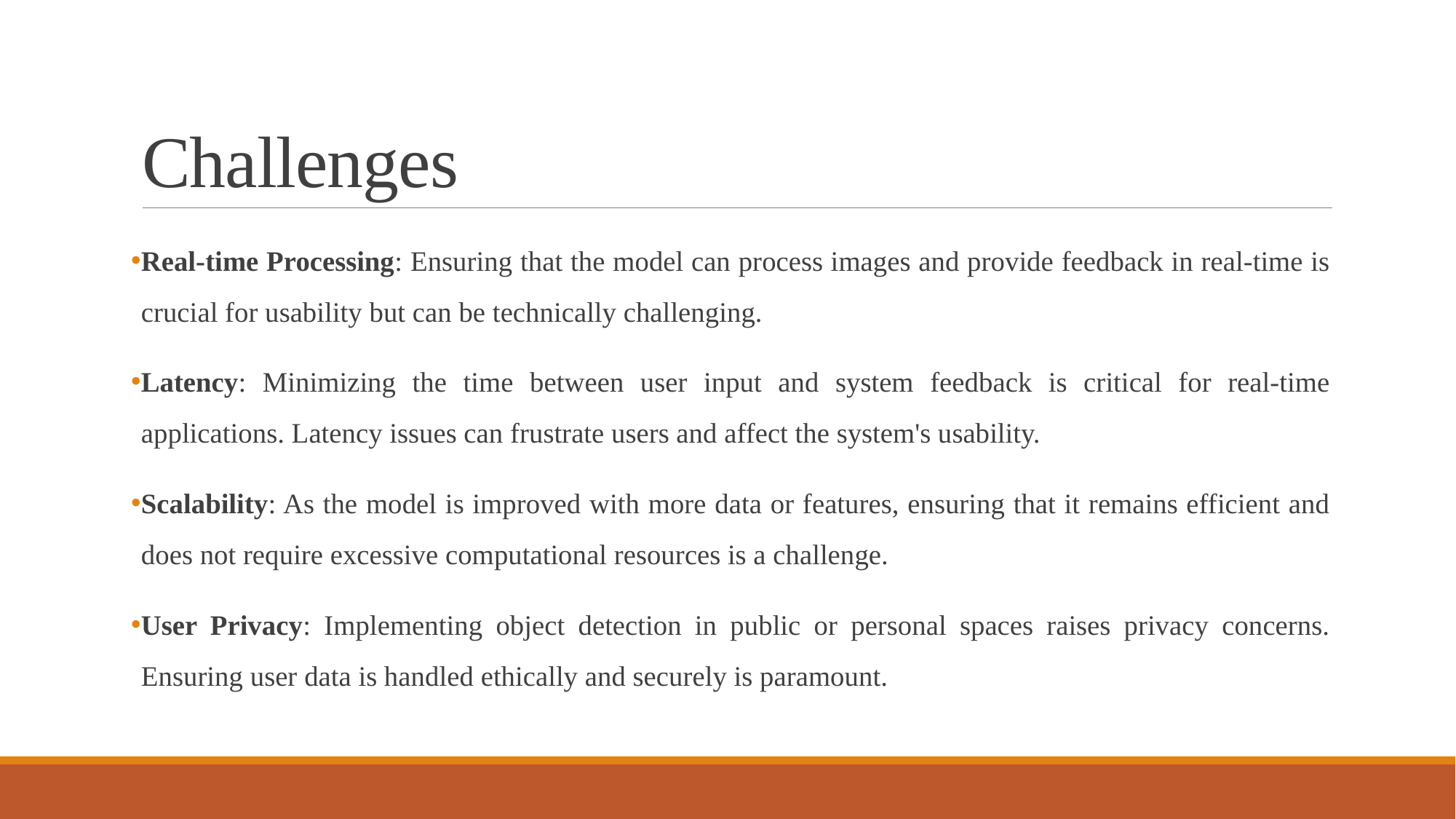

# Challenges
Real-time Processing: Ensuring that the model can process images and provide feedback in real-time is crucial for usability but can be technically challenging.
Latency: Minimizing the time between user input and system feedback is critical for real-time applications. Latency issues can frustrate users and affect the system's usability.
Scalability: As the model is improved with more data or features, ensuring that it remains efficient and does not require excessive computational resources is a challenge.
User Privacy: Implementing object detection in public or personal spaces raises privacy concerns. Ensuring user data is handled ethically and securely is paramount.